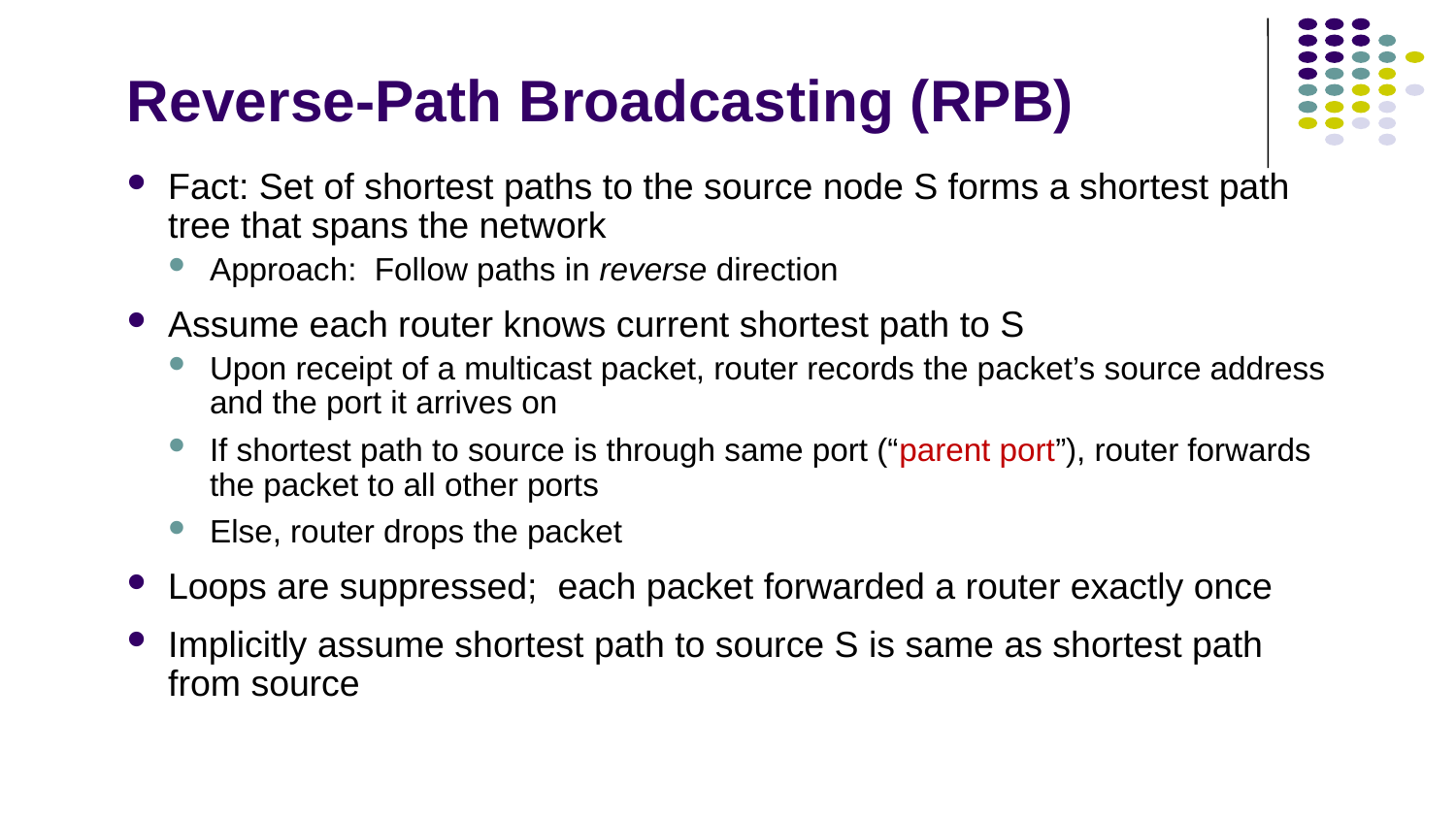

# Reverse-Path Broadcasting (RPB)
Fact: Set of shortest paths to the source node S forms a shortest path tree that spans the network
Approach:  Follow paths in reverse direction
Assume each router knows current shortest path to S
Upon receipt of a multicast packet, router records the packet’s source address and the port it arrives on
If shortest path to source is through same port (“parent port”), router forwards the packet to all other ports
Else, router drops the packet
Loops are suppressed;  each packet forwarded a router exactly once
Implicitly assume shortest path to source S is same as shortest path from source